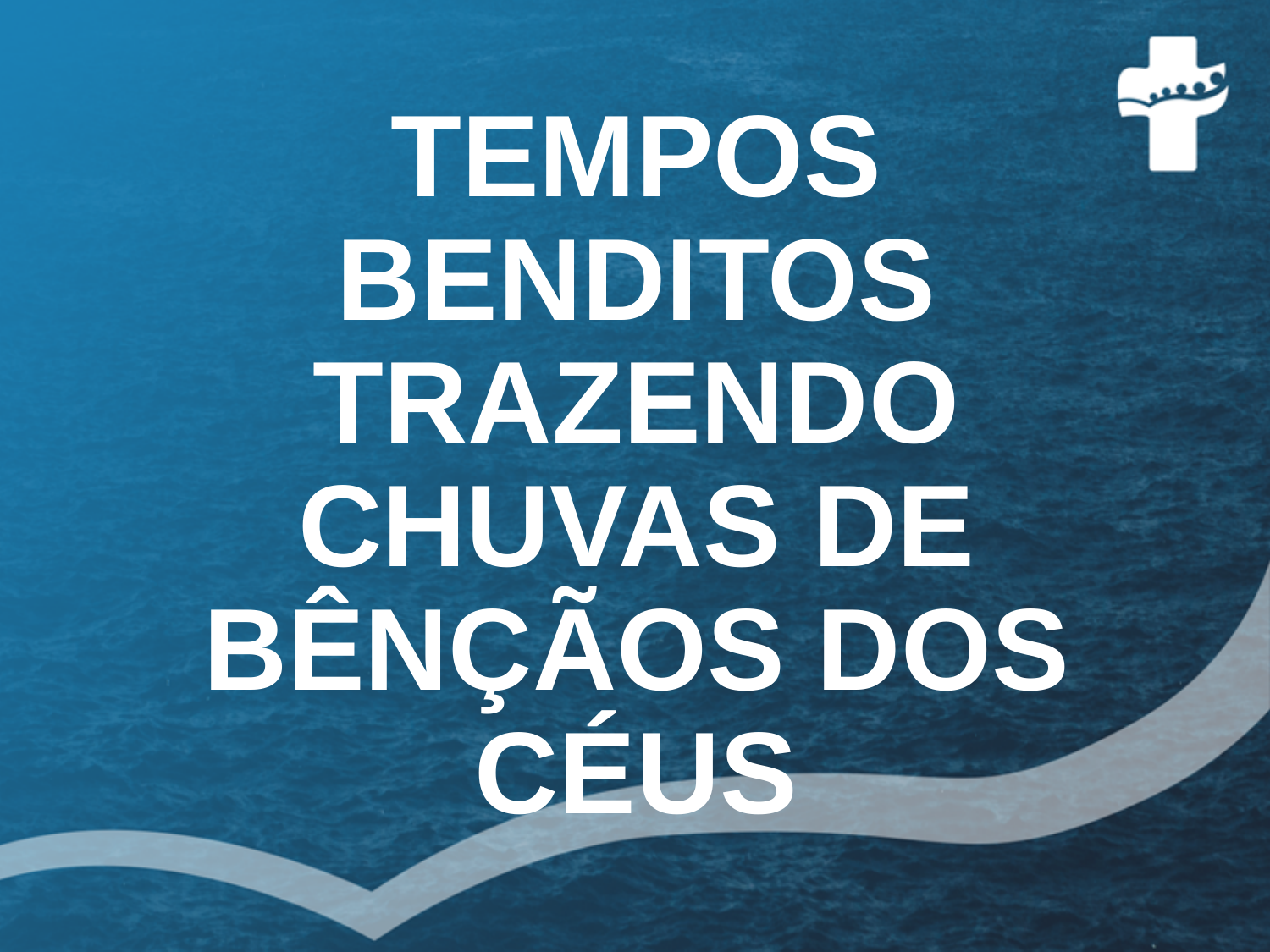

# TEMPOS BENDITOS TRAZENDO CHUVAS DE BÊNÇÃOS DOS CÉUS